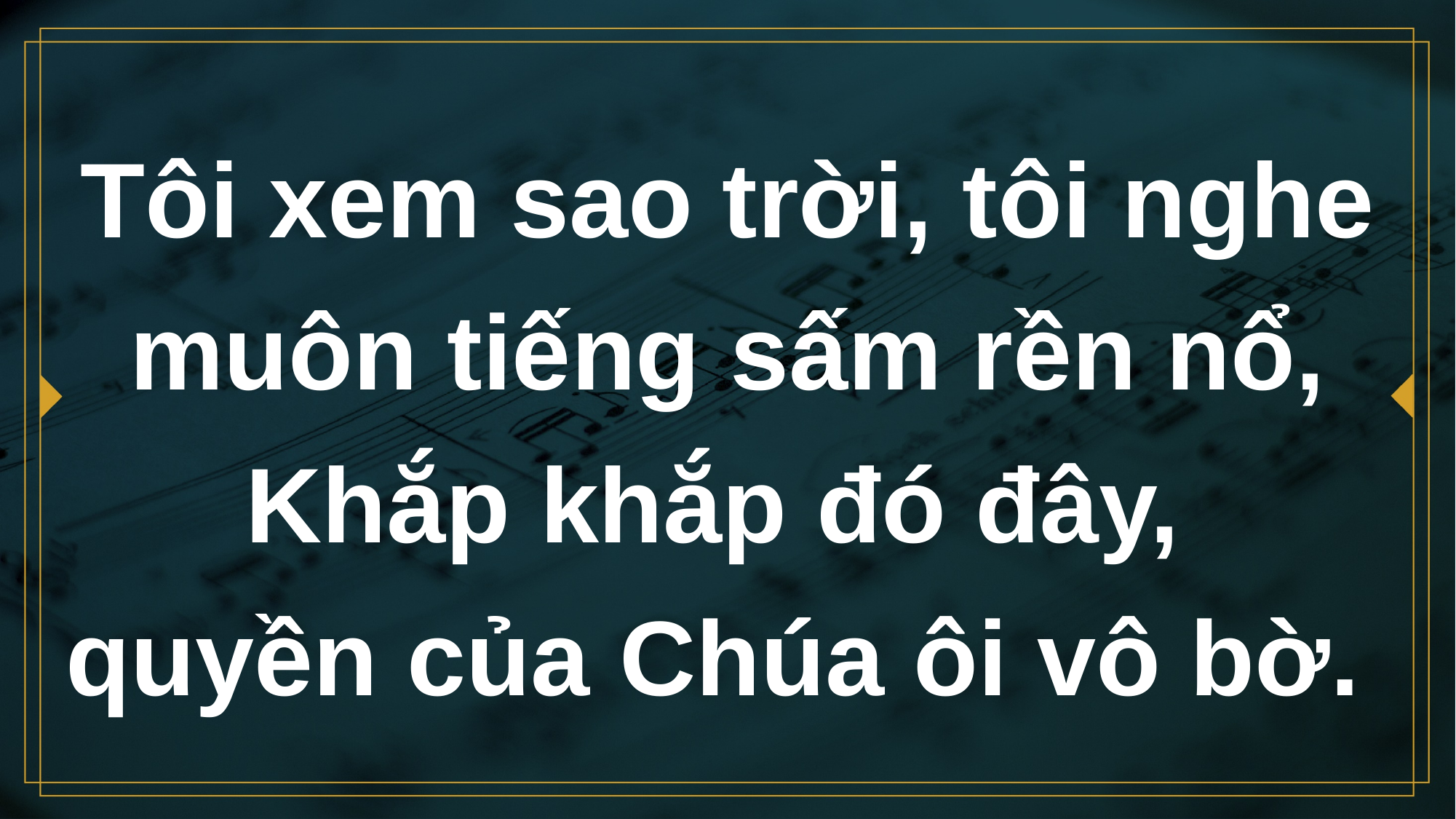

# Tôi xem sao trời, tôi nghe muôn tiếng sấm rền nổ, Khắp khắp đó đây, quyền của Chúa ôi vô bờ.